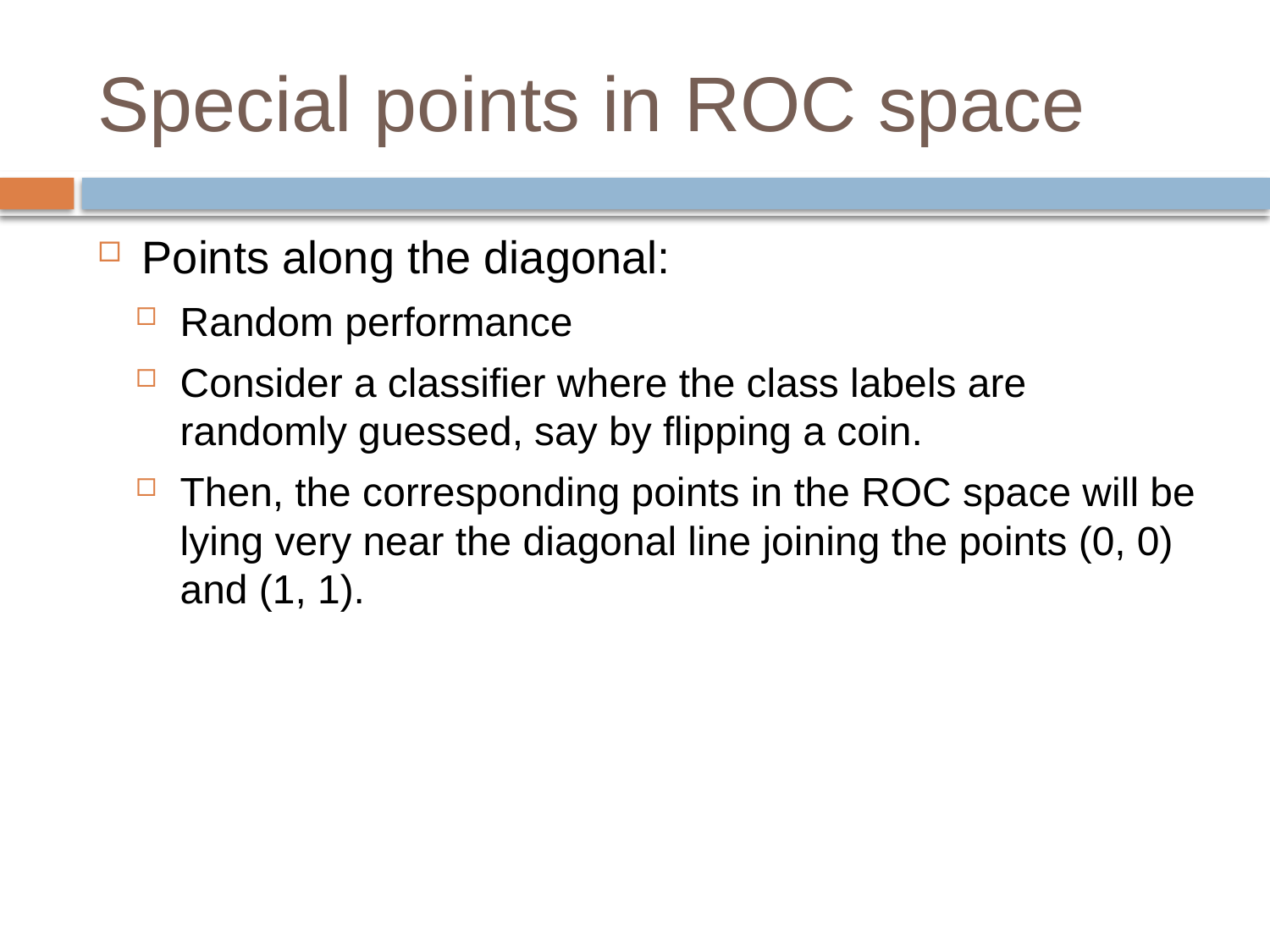

# Special points in ROC space
Points along the diagonal:
Random performance
Consider a classifier where the class labels are randomly guessed, say by flipping a coin.
Then, the corresponding points in the ROC space will be lying very near the diagonal line joining the points (0, 0) and (1, 1).